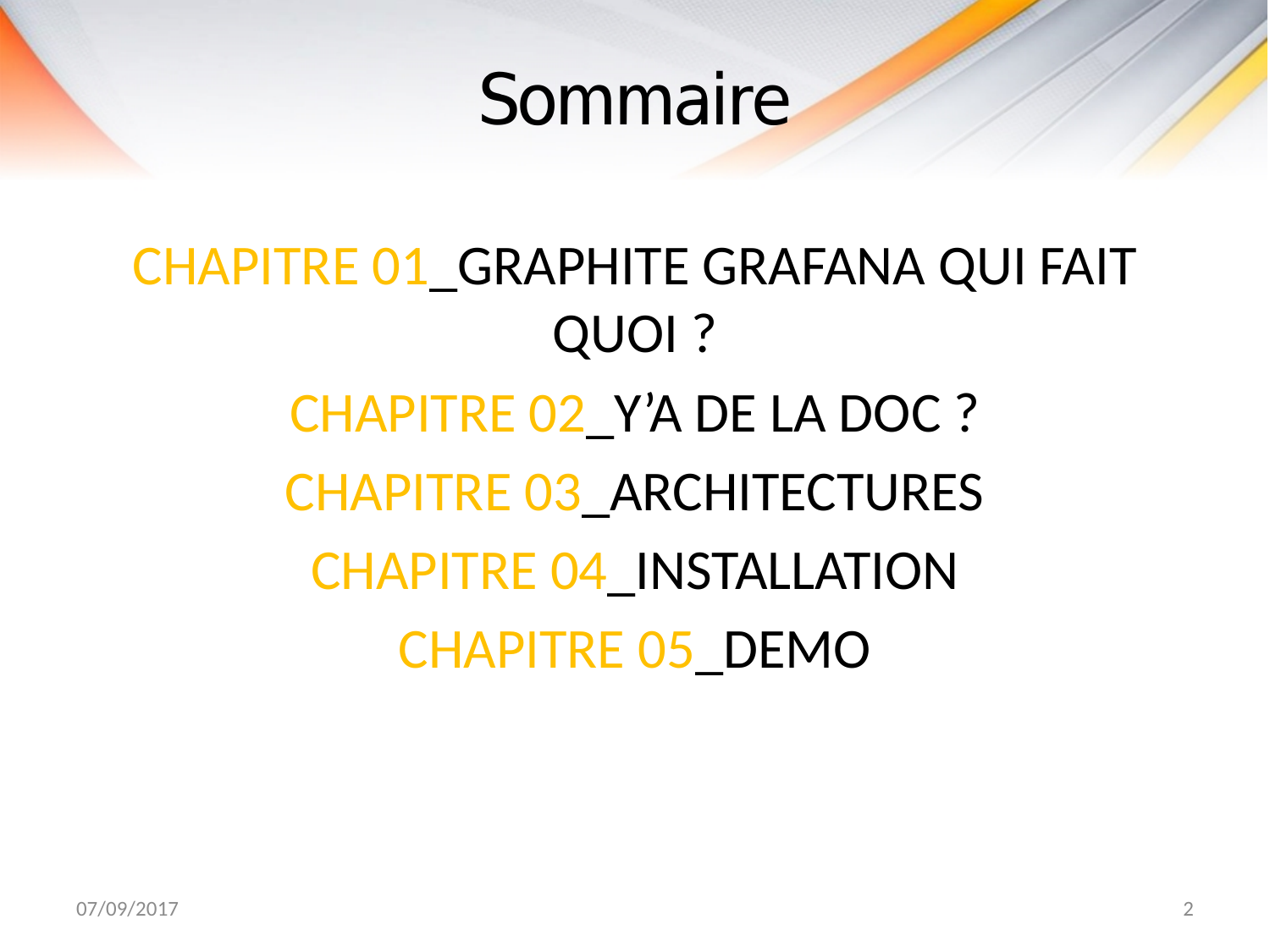

# Sommaire
CHAPITRE 01_GRAPHITE GRAFANA QUI FAIT QUOI ?
CHAPITRE 02_Y’A DE LA DOC ?
CHAPITRE 03_ARCHITECTURES
CHAPITRE 04_INSTALLATION
CHAPITRE 05_DEMO

07/09/2017
2